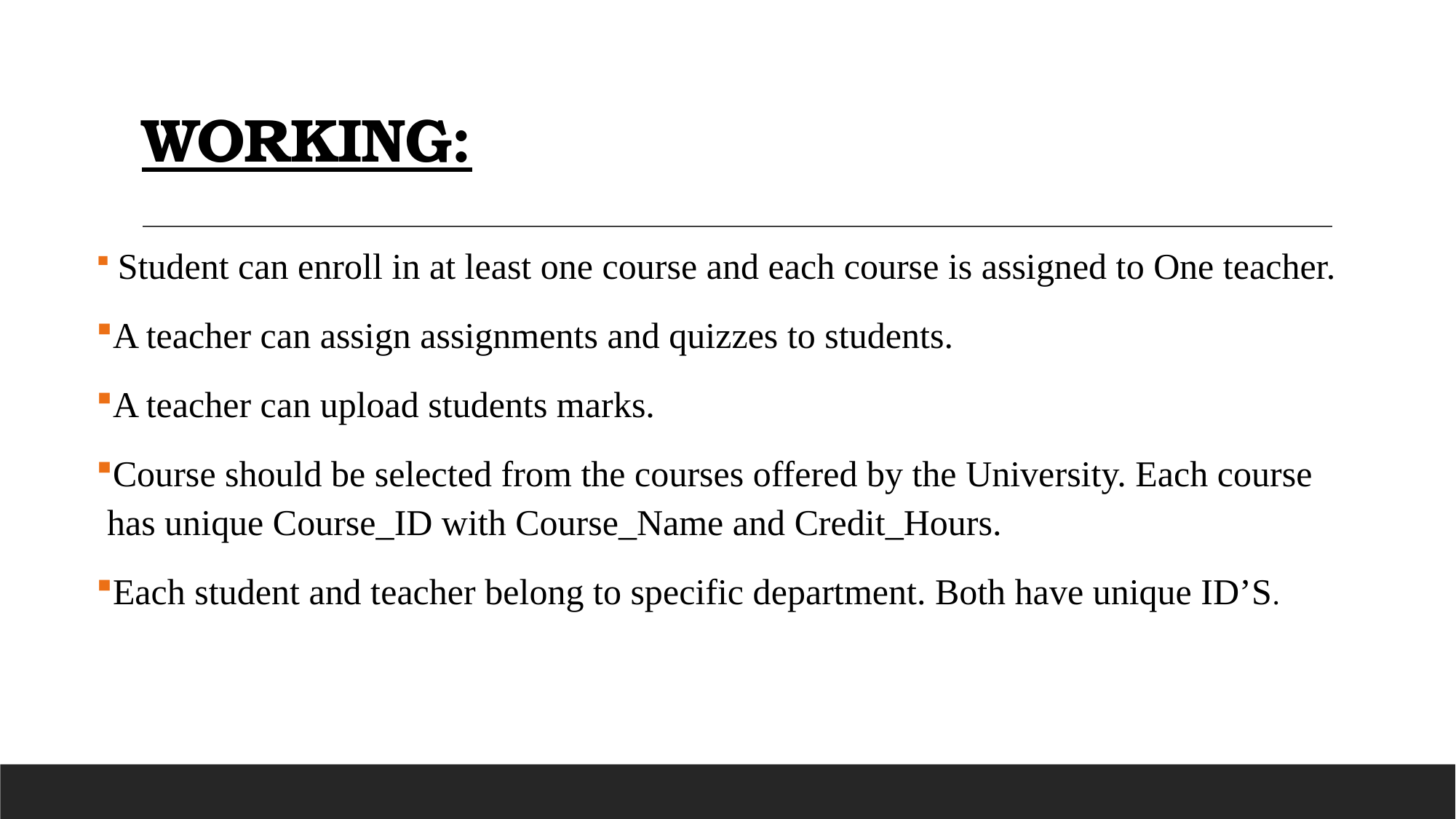

# WORKING:
 Student can enroll in at least one course and each course is assigned to One teacher.
A teacher can assign assignments and quizzes to students.
A teacher can upload students marks.
Course should be selected from the courses offered by the University. Each course has unique Course_ID with Course_Name and Credit_Hours.
Each student and teacher belong to specific department. Both have unique ID’S.